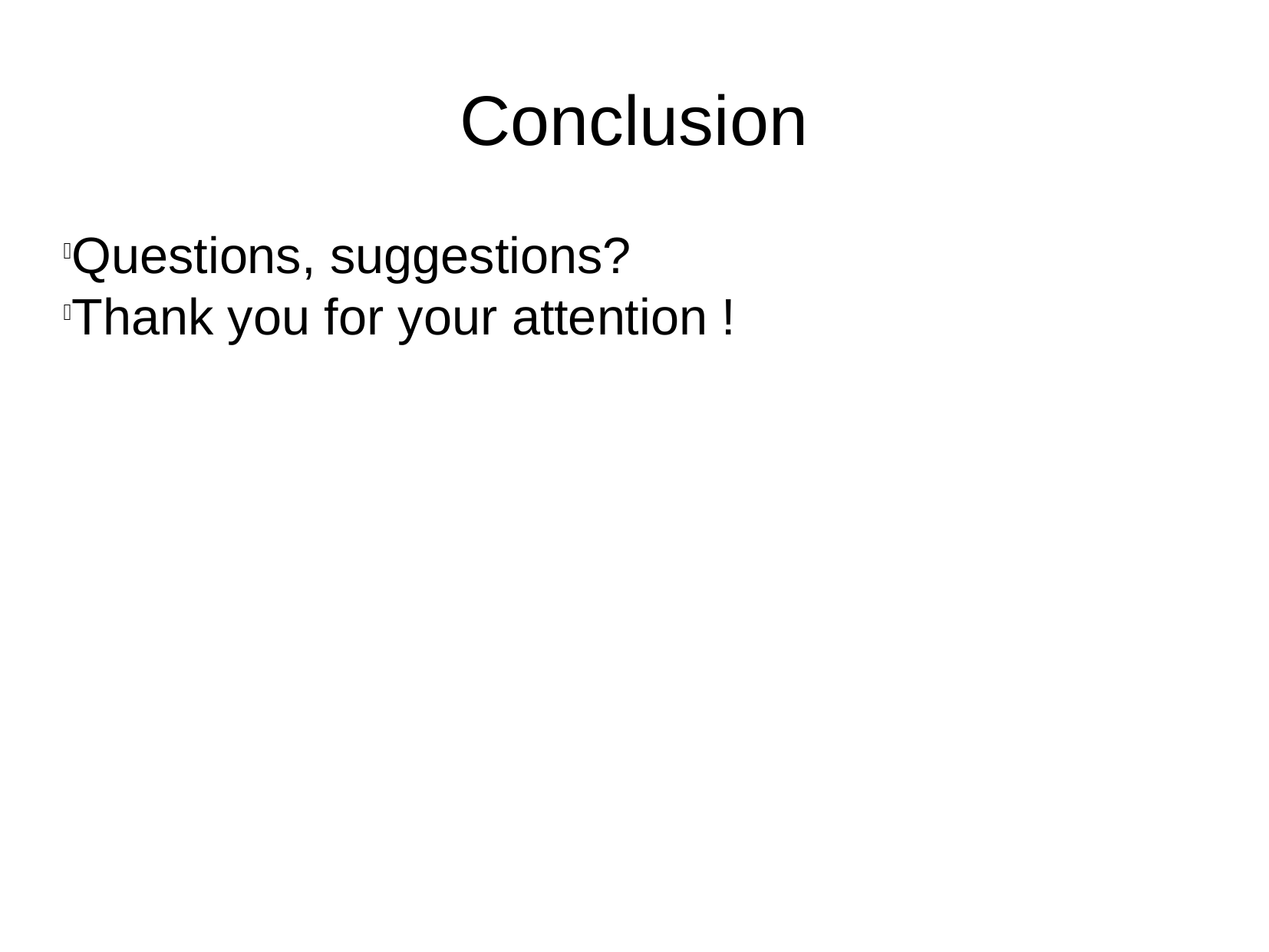

Conclusion
Questions, suggestions?
Thank you for your attention !